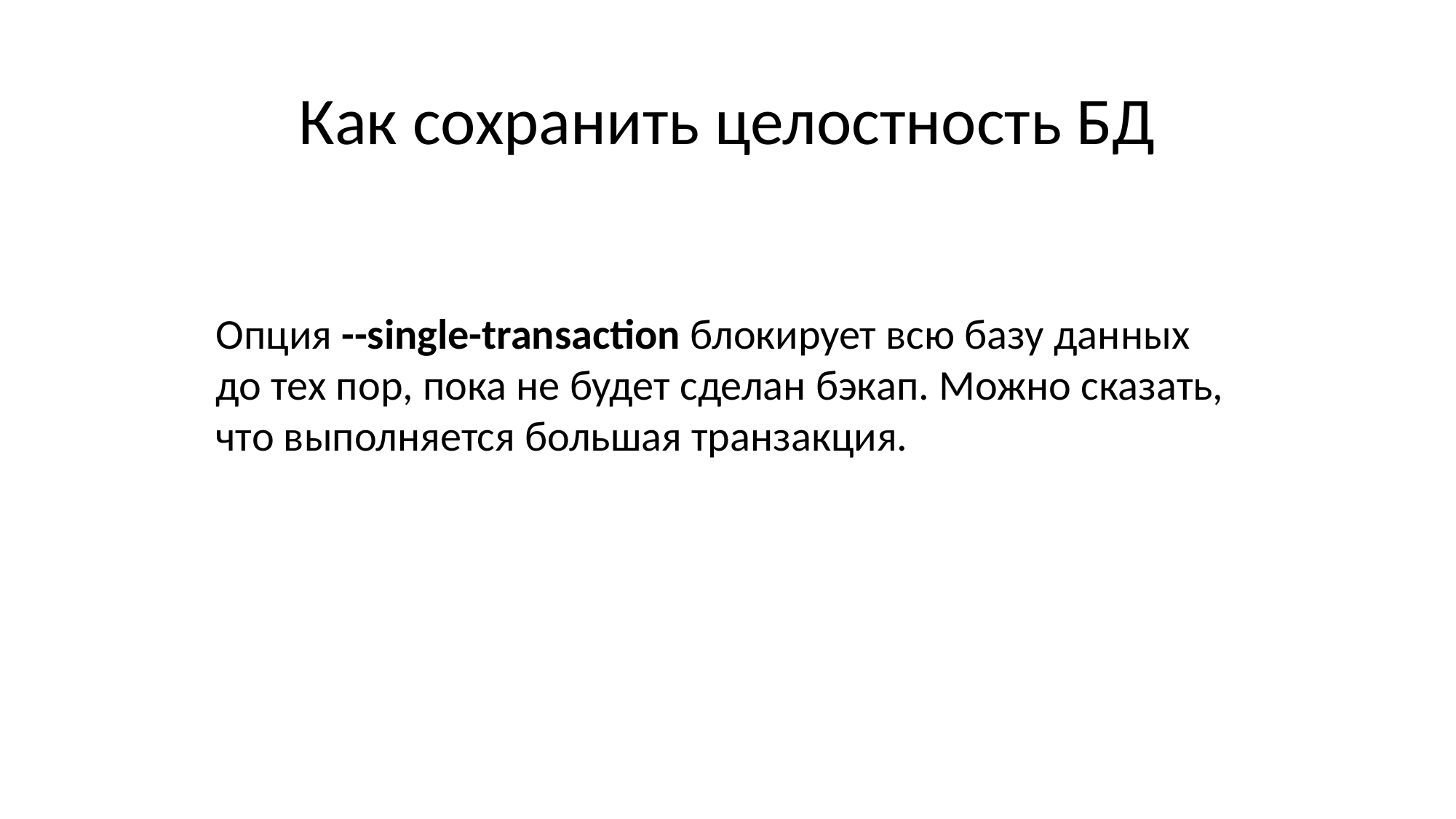

# Как сохранить целостность БД
Опция --single-transaction блокирует всю базу данных до тех пор, пока не будет сделан бэкап. Можно сказать, что выполняется большая транзакция.